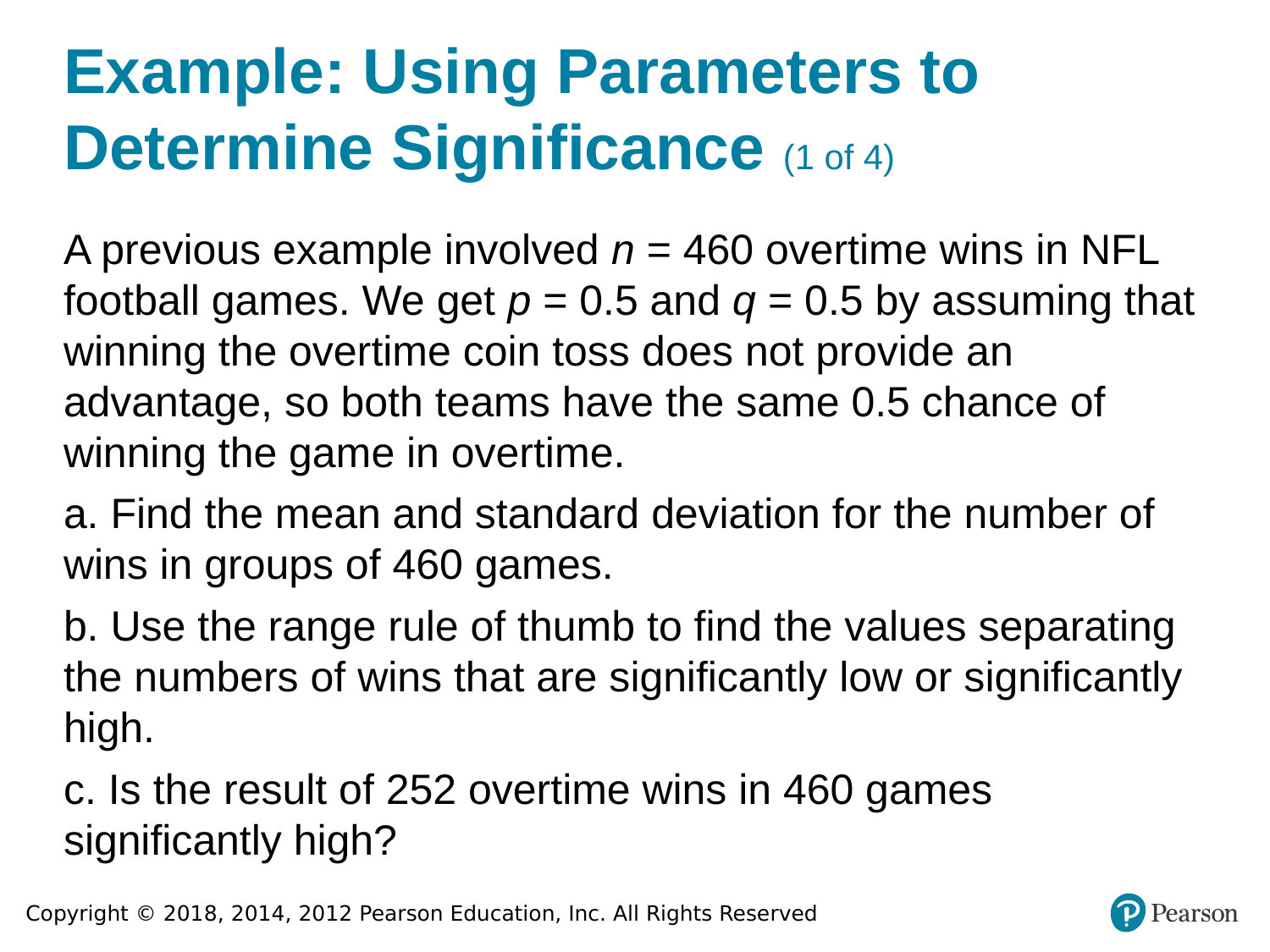

# Example: Using Parameters to Determine Significance (1 of 4)
A previous example involved n = 460 overtime wins in NFL football games. We get p = 0.5 and q = 0.5 by assuming that winning the overtime coin toss does not provide an advantage, so both teams have the same 0.5 chance of winning the game in overtime.
a. Find the mean and standard deviation for the number of wins in groups of 460 games.
b. Use the range rule of thumb to find the values separating the numbers of wins that are significantly low or significantly high.
c. Is the result of 252 overtime wins in 460 games significantly high?